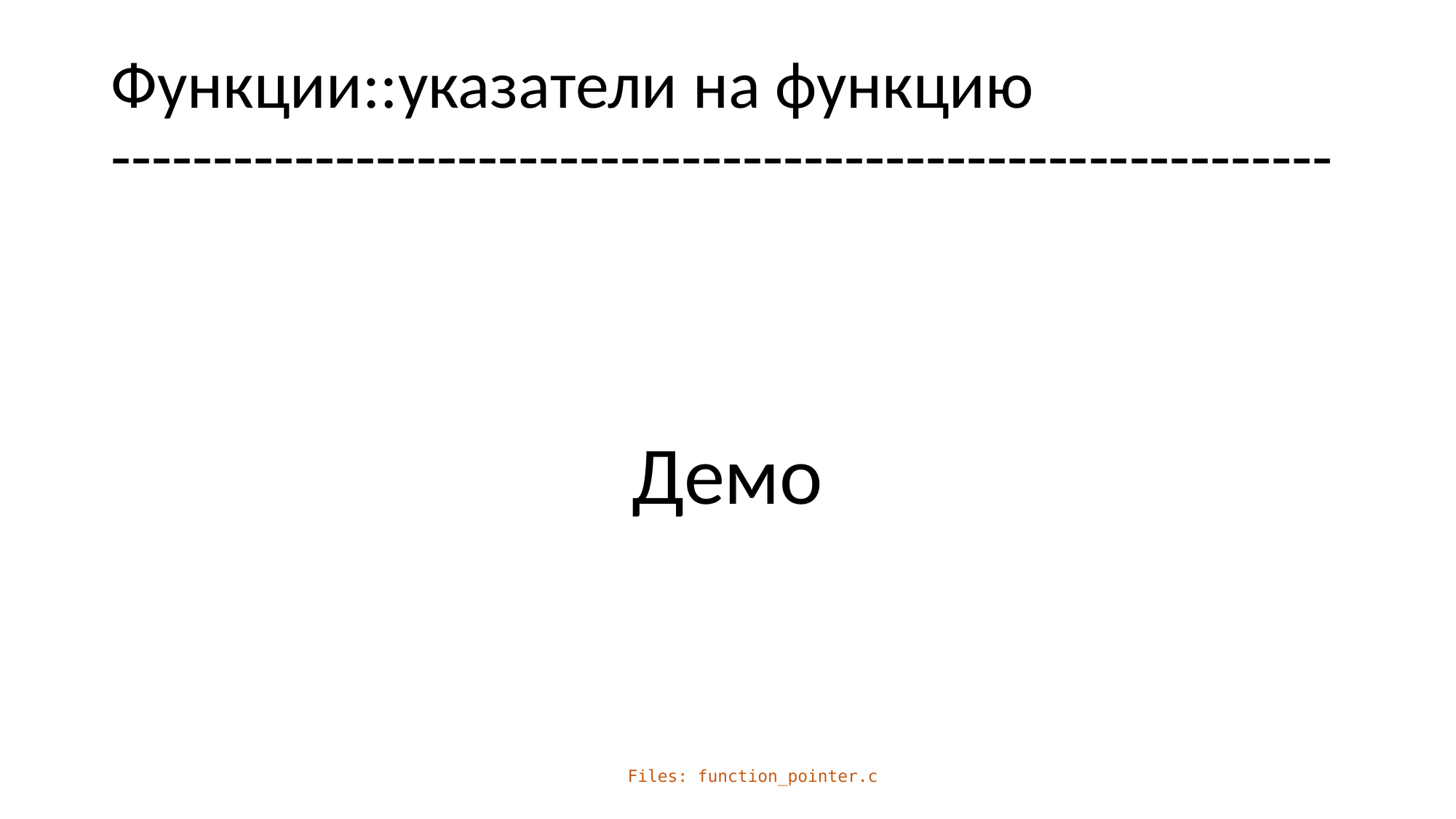

# Функции::указатели на функцию ------------------------------------------------------------
Демо
Files: function_pointer.c